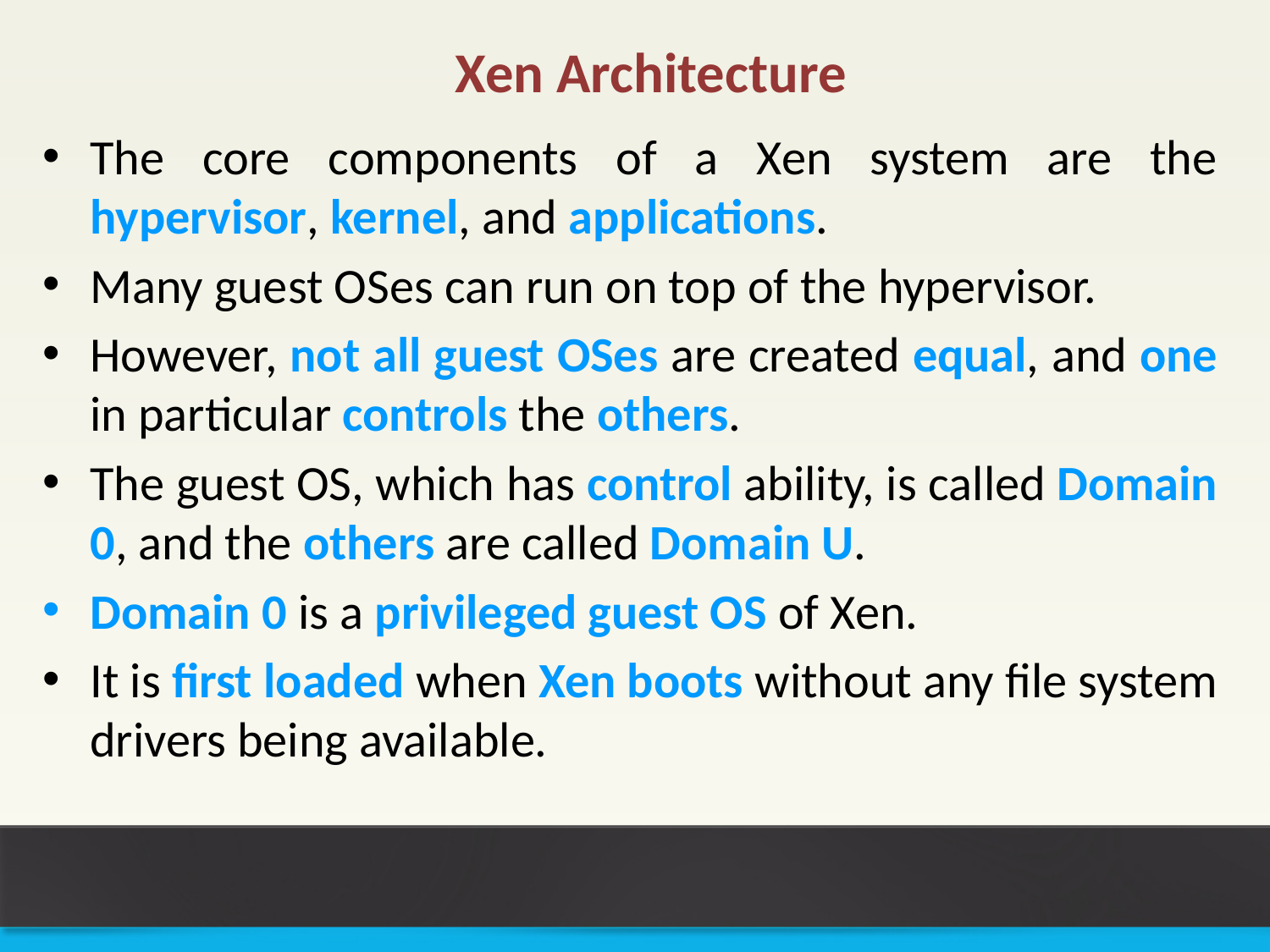

Xen Architecture
The core components of a Xen system are the hypervisor, kernel, and applications.
Many guest OSes can run on top of the hypervisor.
However, not all guest OSes are created equal, and one in particular controls the others.
The guest OS, which has control ability, is called Domain 0, and the others are called Domain U.
Domain 0 is a privileged guest OS of Xen.
It is first loaded when Xen boots without any file system drivers being available.